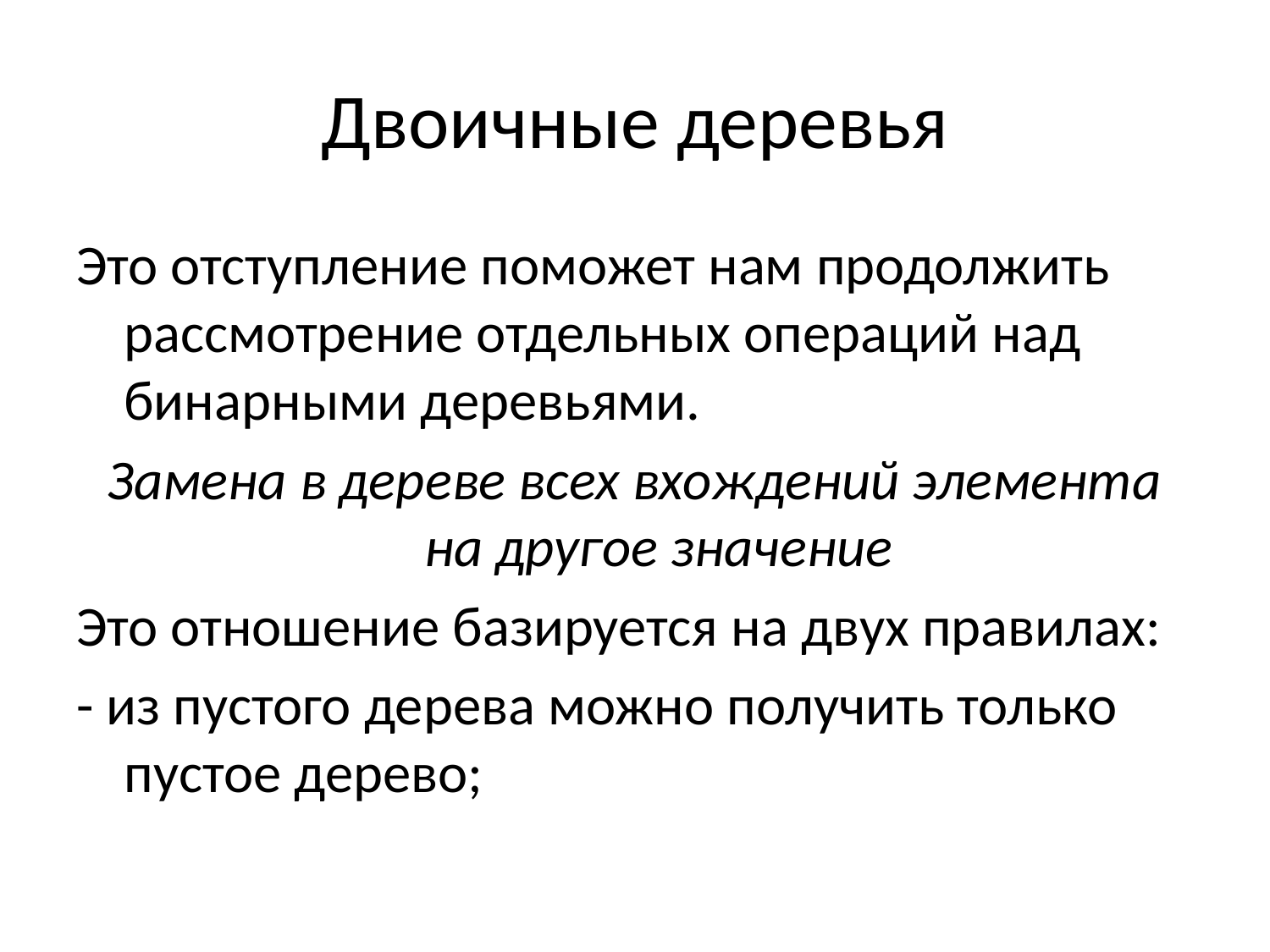

# Двоичные деревья
Это отступление поможет нам продолжить рассмотрение отдельных операций над бинарными деревьями.
Замена в дереве всех вхождений элемента на другое значение
Это отношение базируется на двух правилах:
- из пустого дерева можно получить только пустое дерево;